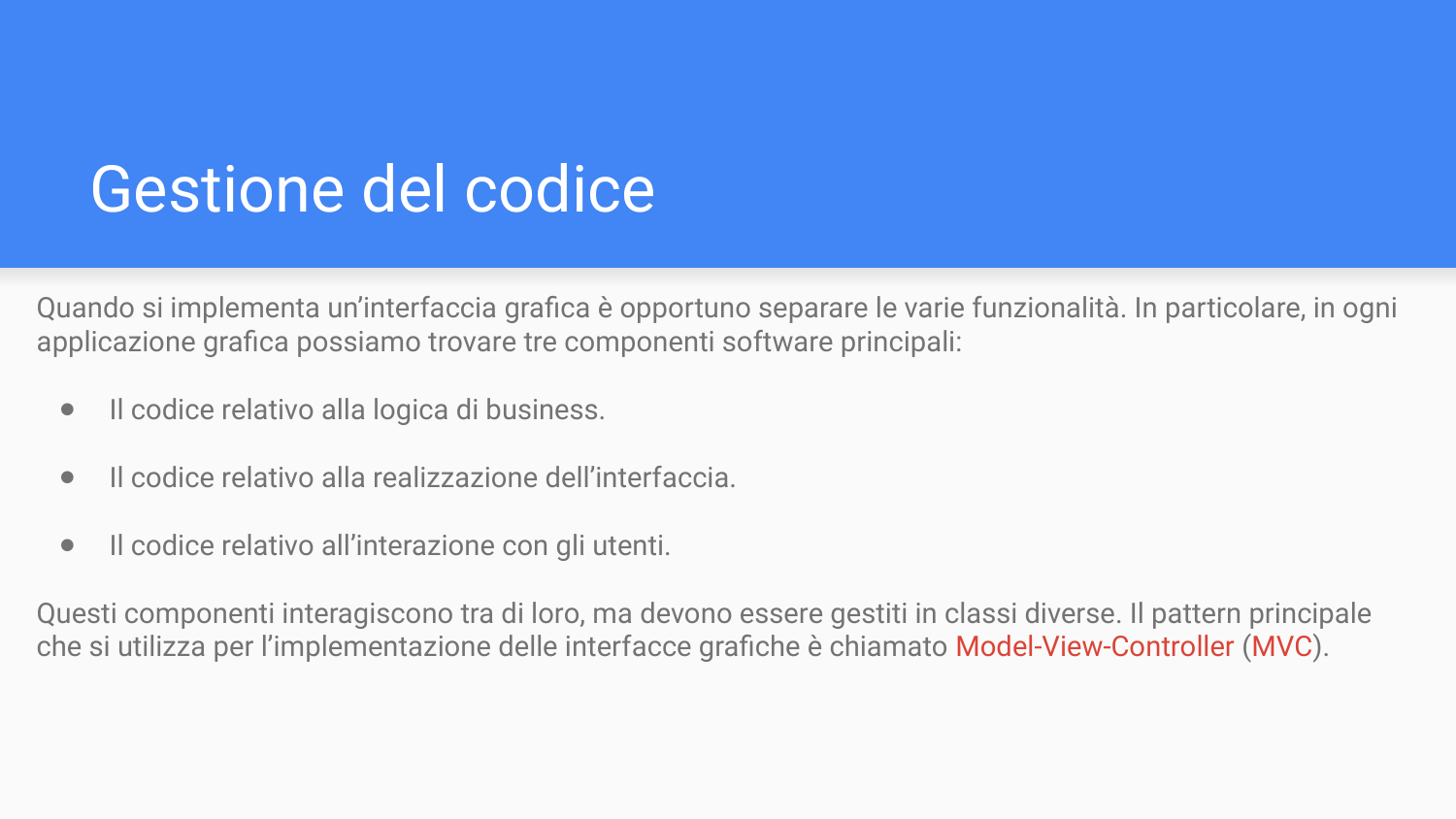

# Gestione del codice
Quando si implementa un’interfaccia grafica è opportuno separare le varie funzionalità. In particolare, in ogni applicazione grafica possiamo trovare tre componenti software principali:

Il codice relativo alla logica di business.

Il codice relativo alla realizzazione dell’interfaccia.

Il codice relativo all’interazione con gli utenti.

Questi componenti interagiscono tra di loro, ma devono essere gestiti in classi diverse. Il pattern principale che si utilizza per l’implementazione delle interfacce grafiche è chiamato Model-View-Controller (MVC).